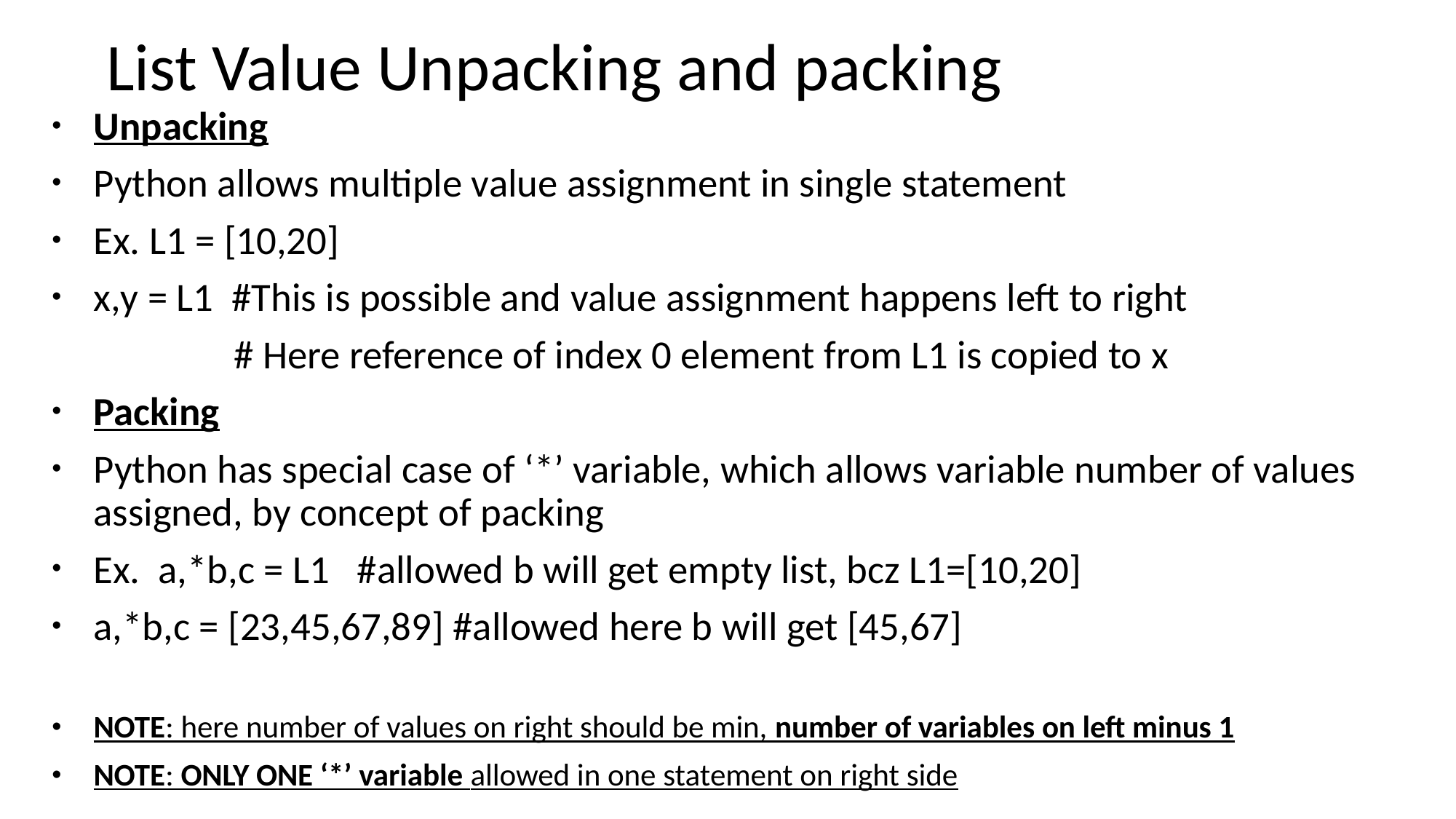

# List Value Unpacking and packing
Unpacking
Python allows multiple value assignment in single statement
Ex. L1 = [10,20]
x,y = L1  #This is possible and value assignment happens left to right
                    # Here reference of index 0 element from L1 is copied to x
Packing
Python has special case of ‘*’ variable, which allows variable number of values assigned, by concept of packing
Ex.  a,*b,c = L1   #allowed b will get empty list, bcz L1=[10,20]
a,*b,c = [23,45,67,89] #allowed here b will get [45,67]

NOTE: here number of values on right should be min, number of variables on left minus 1
NOTE: ONLY ONE ‘*’ variable allowed in one statement on right side